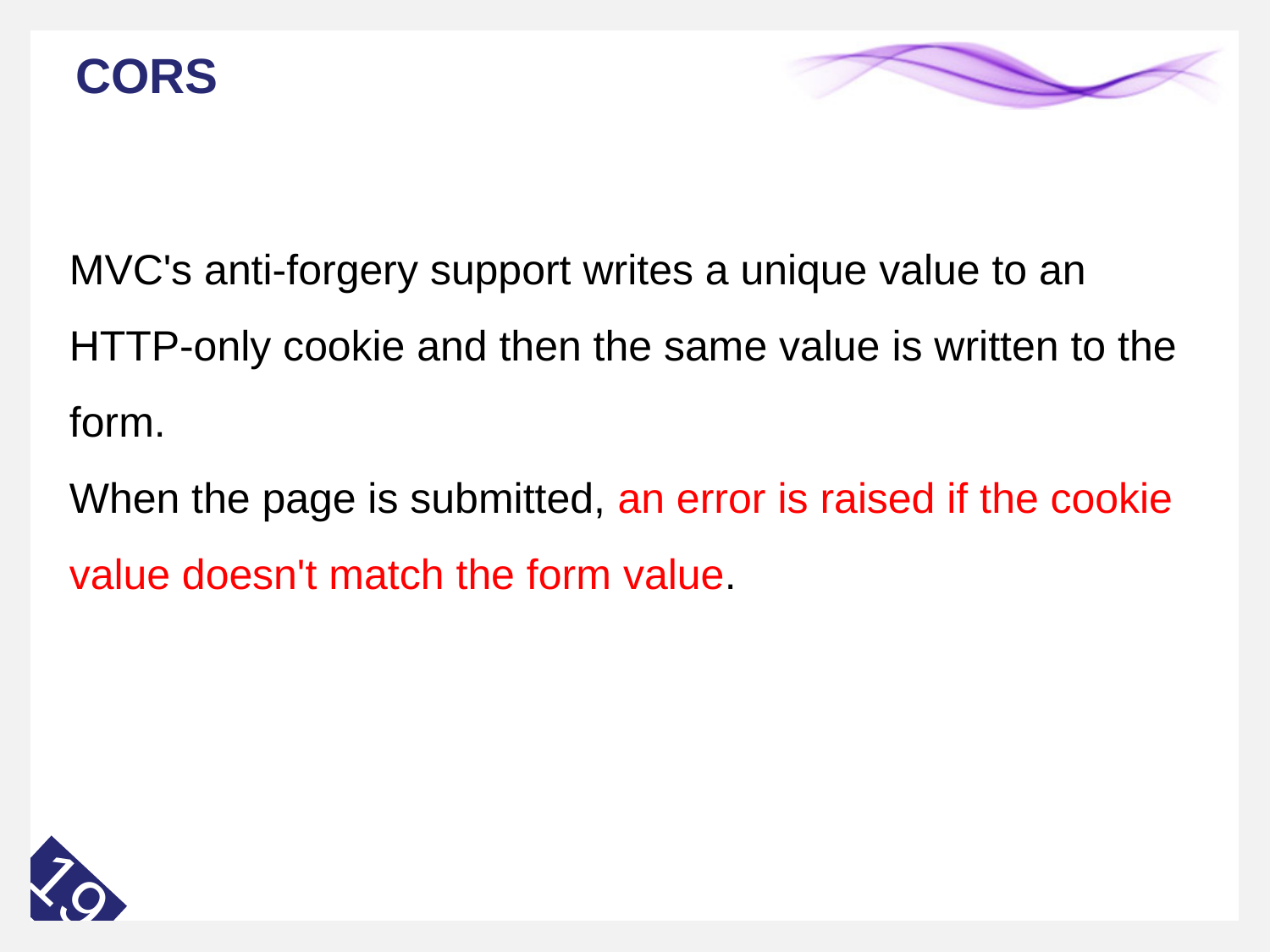

# CORS
MVC's anti-forgery support writes a unique value to an HTTP-only cookie and then the same value is written to the form.
When the page is submitted, an error is raised if the cookie value doesn't match the form value.